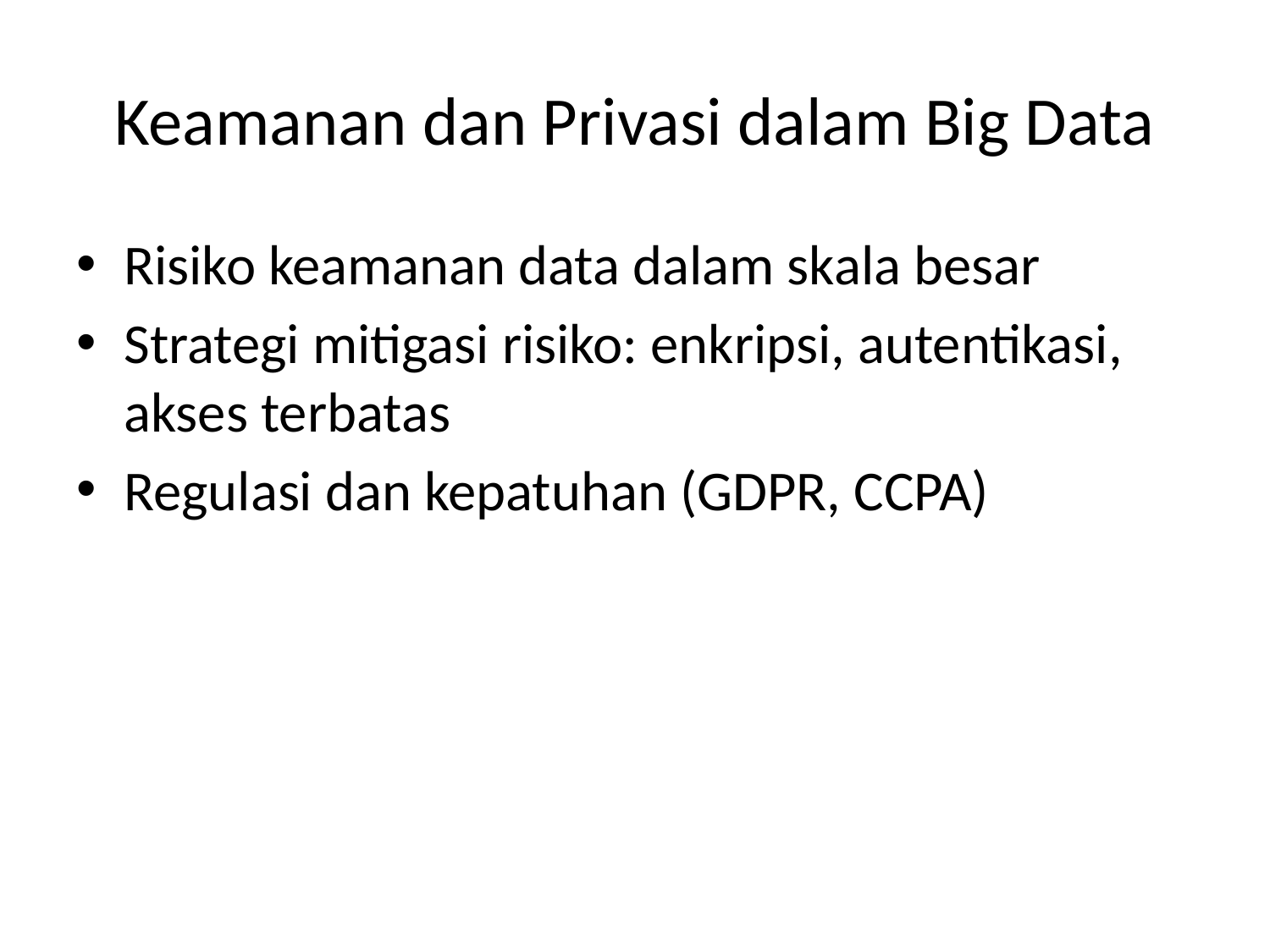

# Keamanan dan Privasi dalam Big Data
Risiko keamanan data dalam skala besar
Strategi mitigasi risiko: enkripsi, autentikasi, akses terbatas
Regulasi dan kepatuhan (GDPR, CCPA)